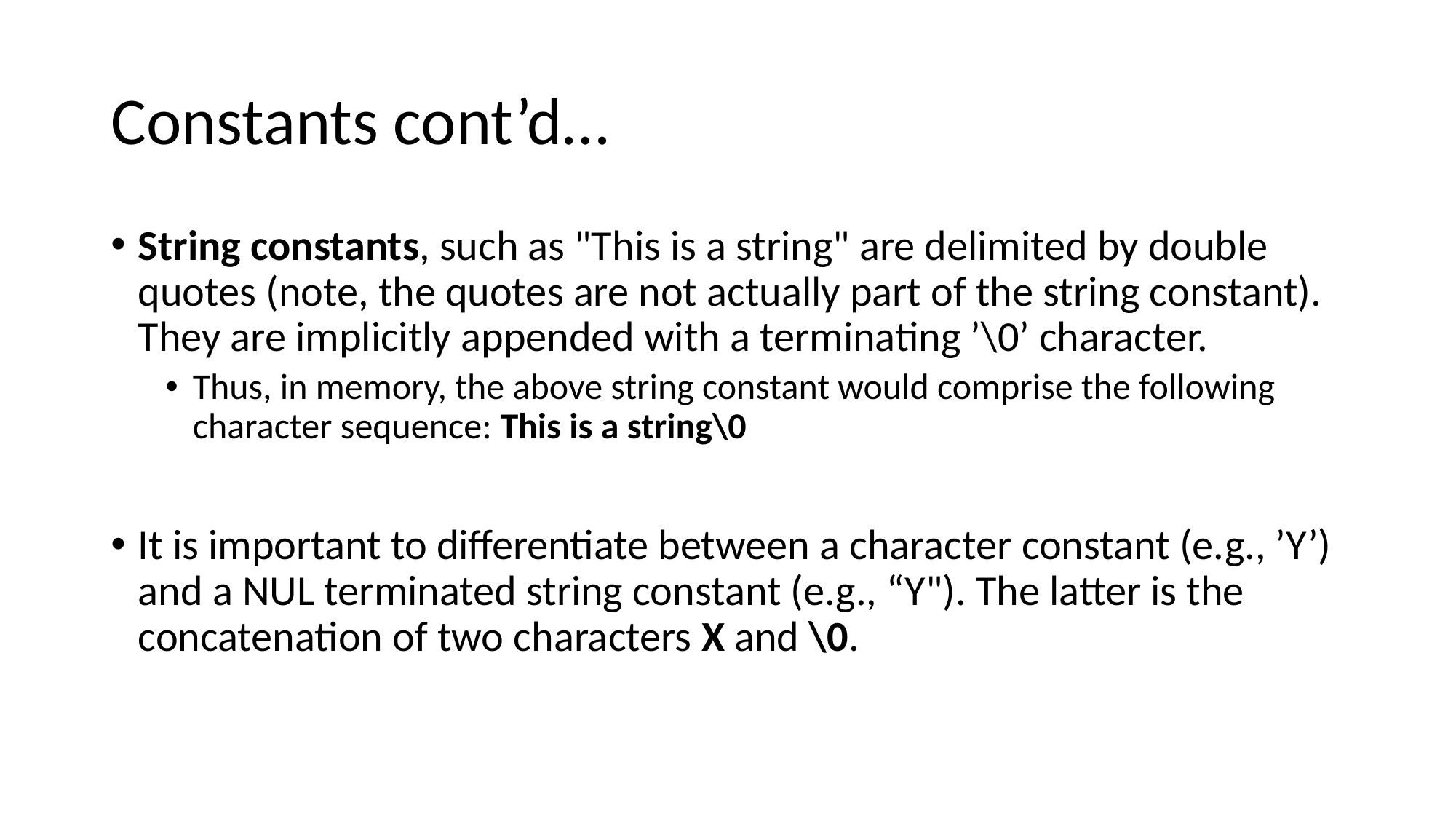

# Constants cont’d…
String constants, such as "This is a string" are delimited by double quotes (note, the quotes are not actually part of the string constant). They are implicitly appended with a terminating ’\0’ character.
Thus, in memory, the above string constant would comprise the following character sequence: This is a string\0

It is important to differentiate between a character constant (e.g., ’Y’) and a NUL terminated string constant (e.g., “Y"). The latter is the concatenation of two characters X and \0.